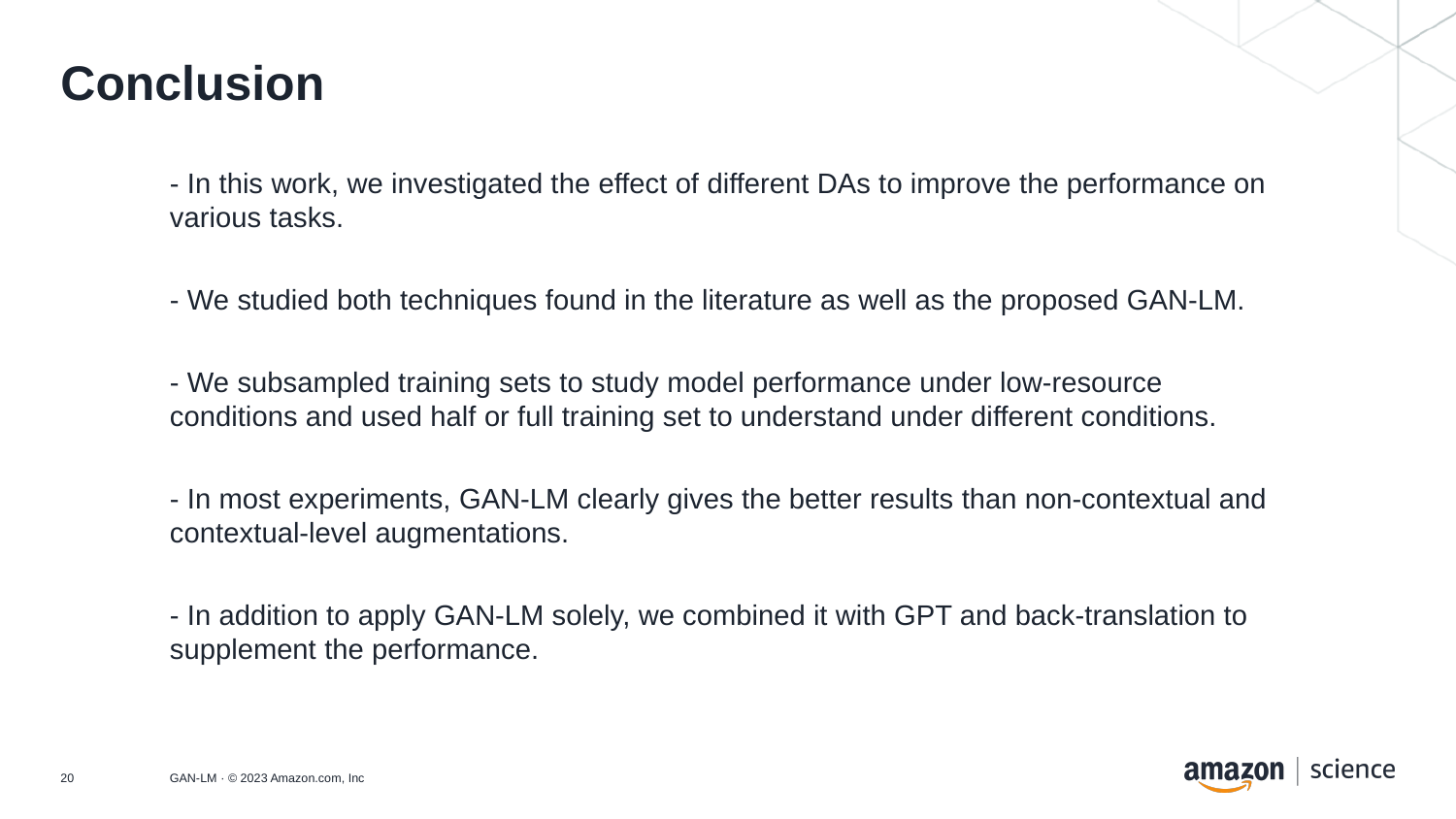

# Conclusion
- In this work, we investigated the effect of different DAs to improve the performance on various tasks.
- We studied both techniques found in the literature as well as the proposed GAN-LM.
- We subsampled training sets to study model performance under low-resource conditions and used half or full training set to understand under different conditions.
- In most experiments, GAN-LM clearly gives the better results than non-contextual and contextual-level augmentations.
- In addition to apply GAN-LM solely, we combined it with GPT and back-translation to supplement the performance.
20
GAN-LM · © 2023 Amazon.com, Inc